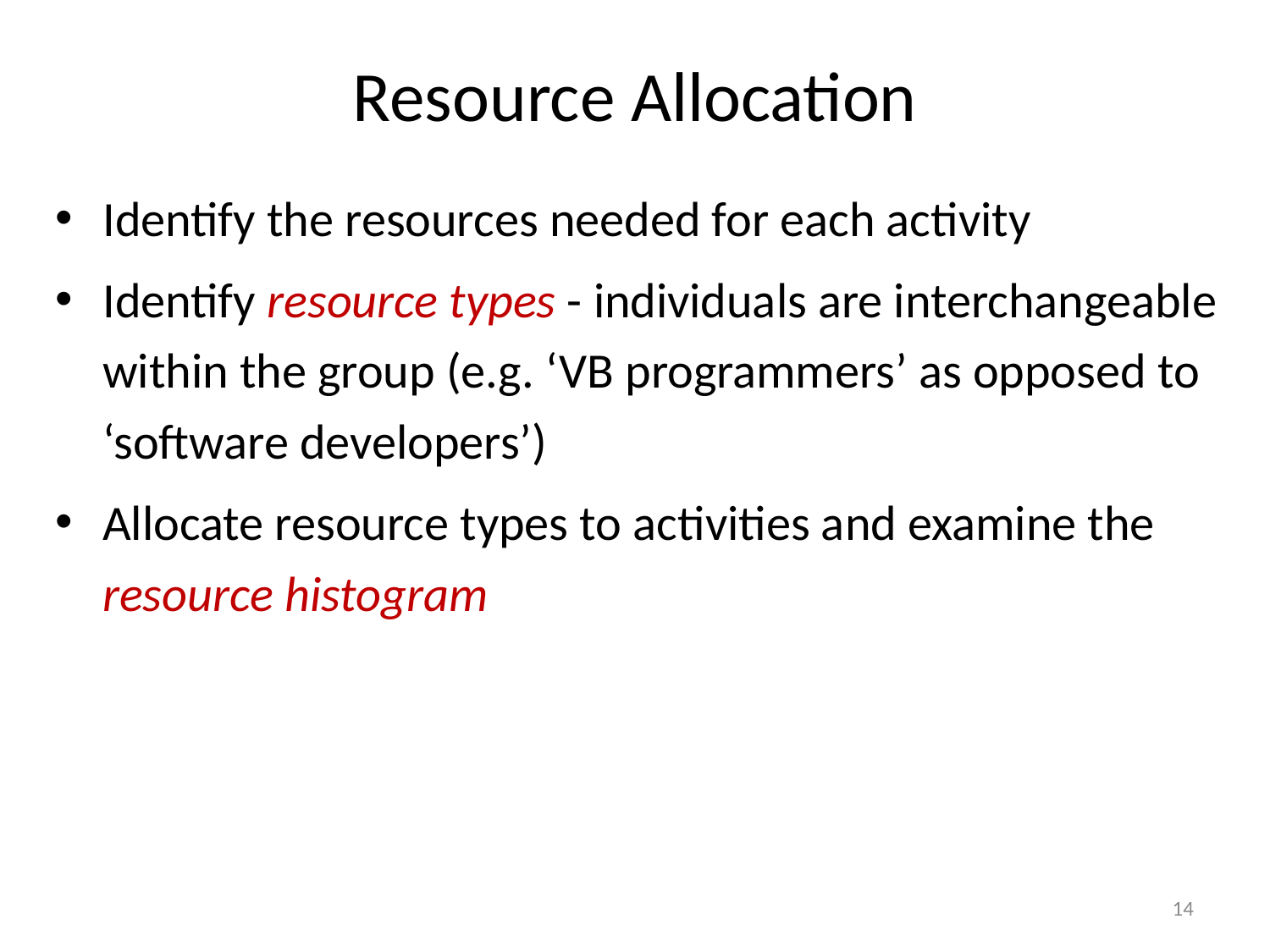

# Resource Allocation
Identify the resources needed for each activity
Identify resource types - individuals are interchangeable within the group (e.g. ‘VB programmers’ as opposed to ‘software developers’)
Allocate resource types to activities and examine the resource histogram
14